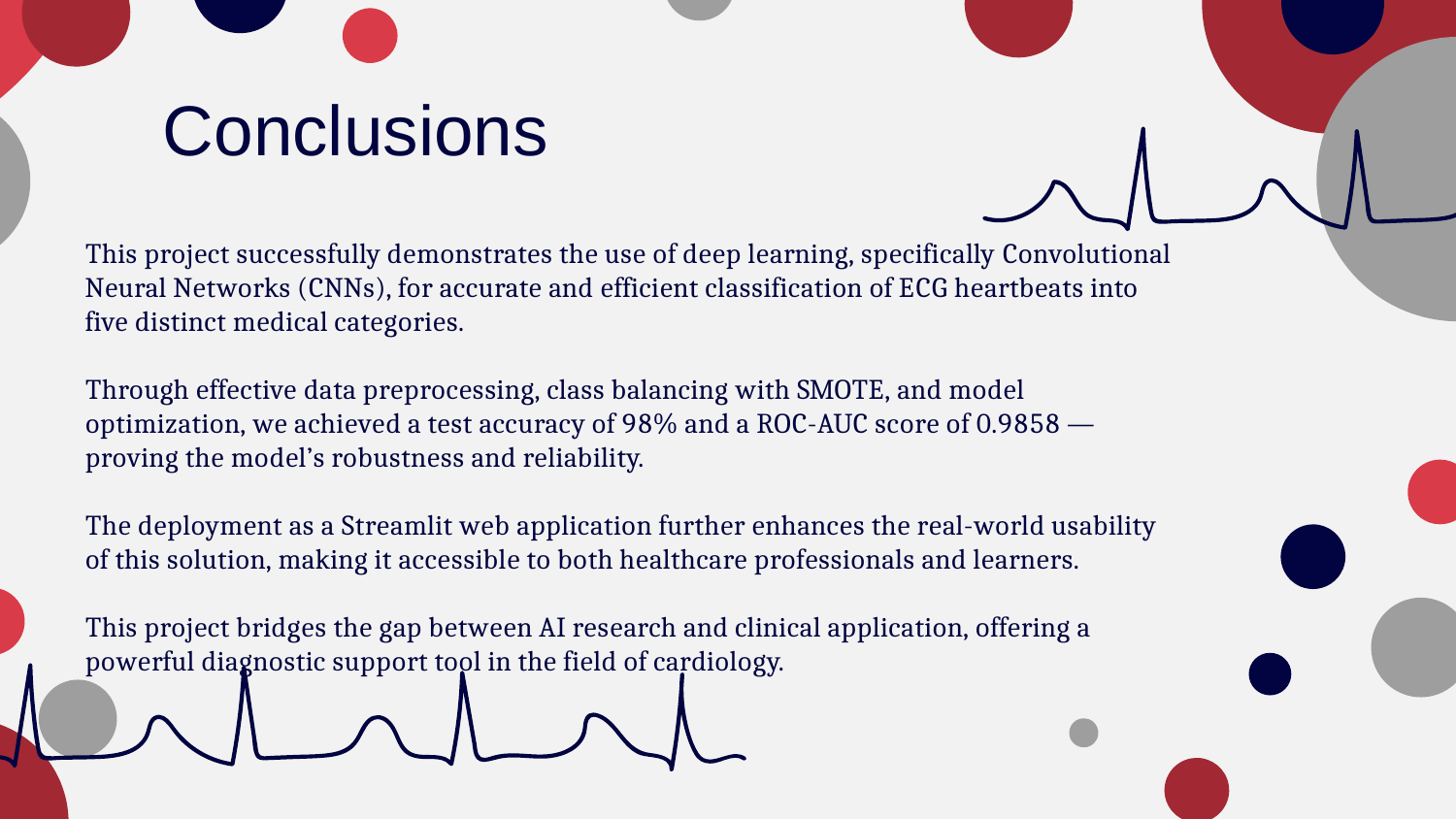

# Conclusions
This project successfully demonstrates the use of deep learning, specifically Convolutional Neural Networks (CNNs), for accurate and efficient classification of ECG heartbeats into five distinct medical categories.

Through effective data preprocessing, class balancing with SMOTE, and model optimization, we achieved a test accuracy of 98% and a ROC-AUC score of 0.9858 — proving the model’s robustness and reliability.

The deployment as a Streamlit web application further enhances the real-world usability of this solution, making it accessible to both healthcare professionals and learners.

This project bridges the gap between AI research and clinical application, offering a powerful diagnostic support tool in the field of cardiology.